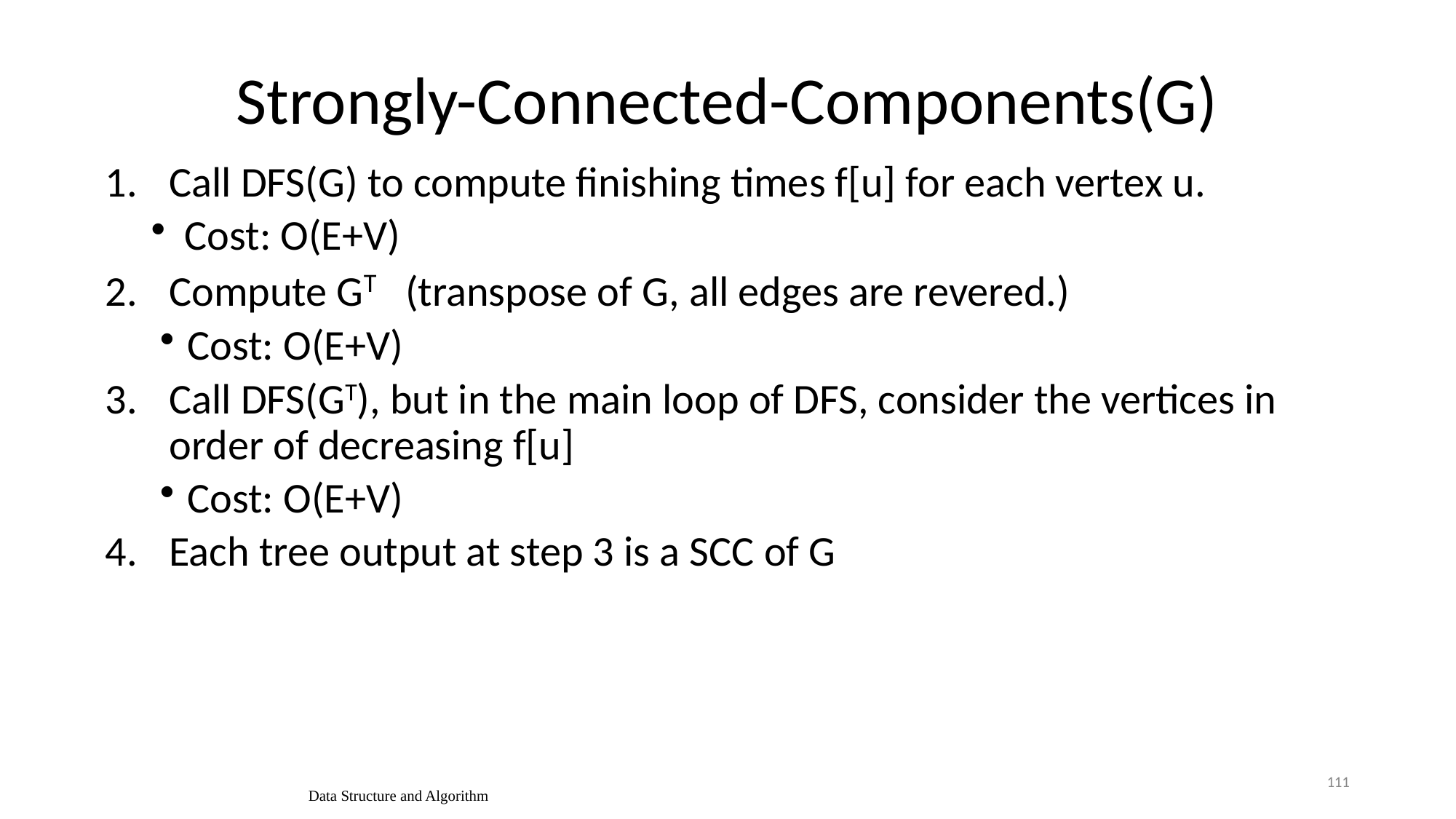

# Strongly-Connected-Components(G)
Call DFS(G) to compute finishing times f[u] for each vertex u.
Cost: O(E+V)
Compute GT   (transpose of G, all edges are revered.)
Cost: O(E+V)
Call DFS(GT), but in the main loop of DFS, consider the vertices in order of decreasing f[u]
Cost: O(E+V)
Each tree output at step 3 is a SCC of G
111
Data Structure and Algorithm